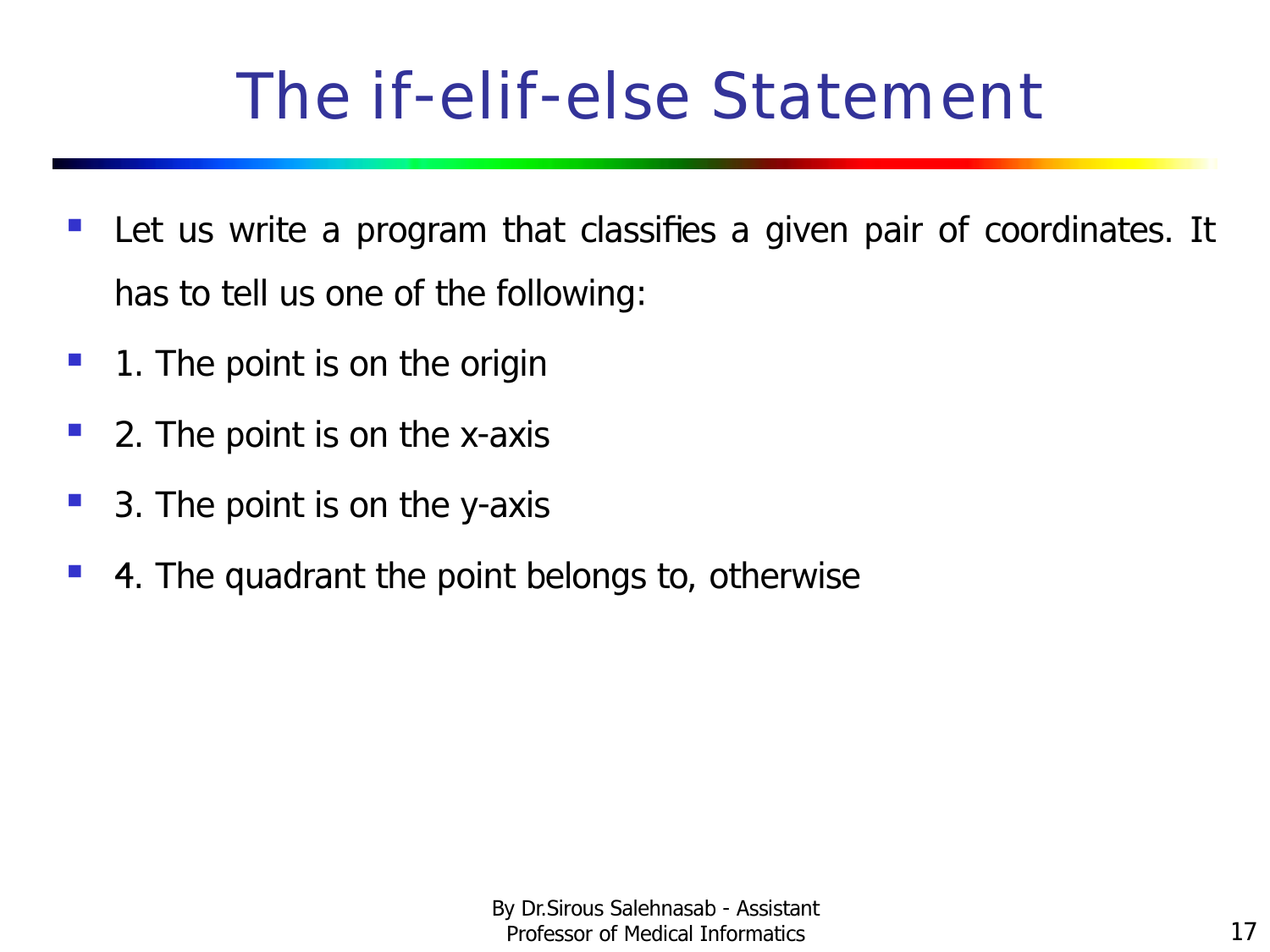

# The if-elif-else Statement
Let us write a program that classifies a given pair of coordinates. It has to tell us one of the following:
1. The point is on the origin
2. The point is on the x-axis
3. The point is on the y-axis
4. The quadrant the point belongs to, otherwise
17
By Dr.Sirous Salehnasab - Assistant Professor of Medical Informatics